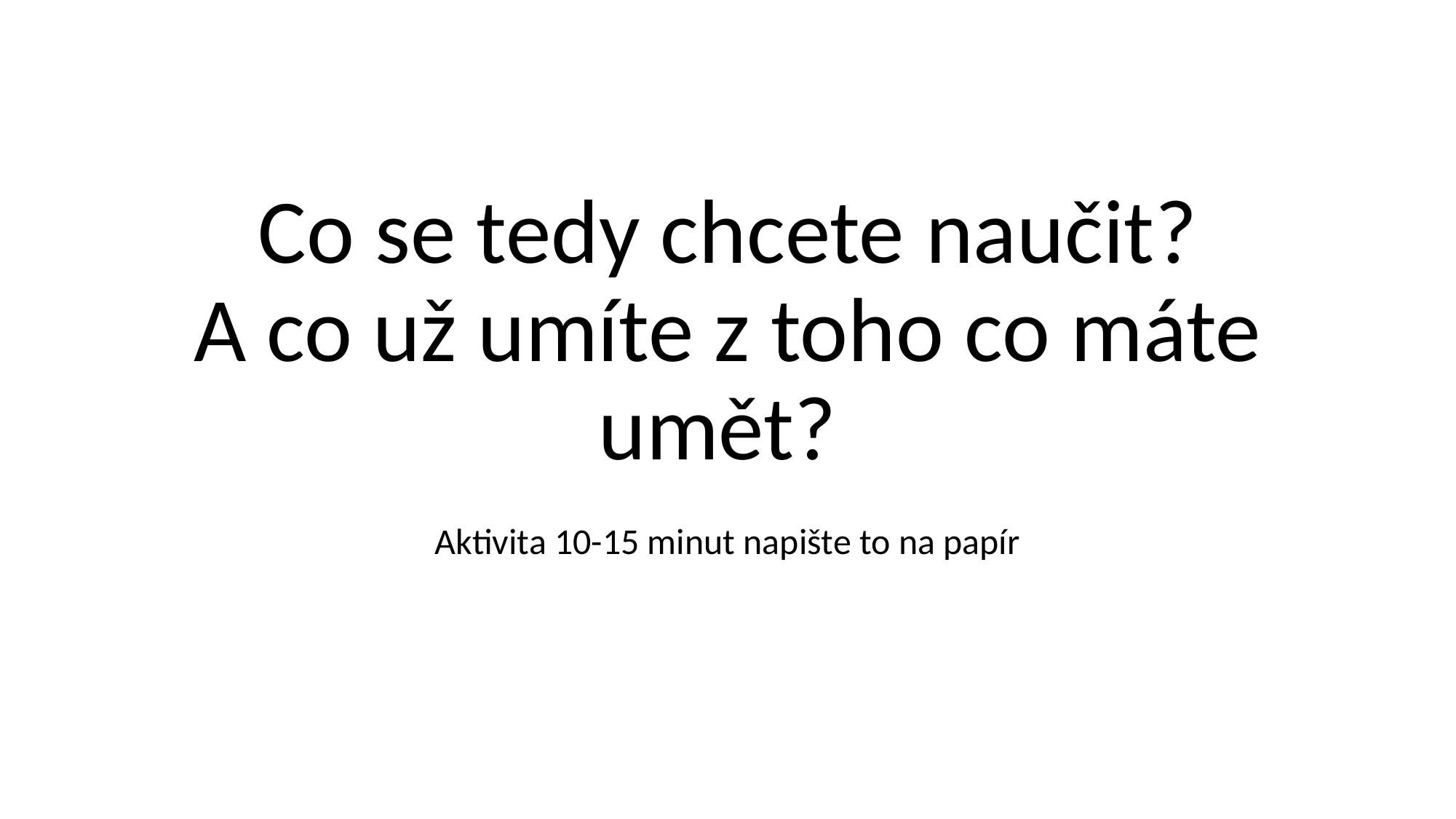

# Co se tedy chcete naučit? A co už umíte z toho co máte umět?
Aktivita 10-15 minut napište to na papír